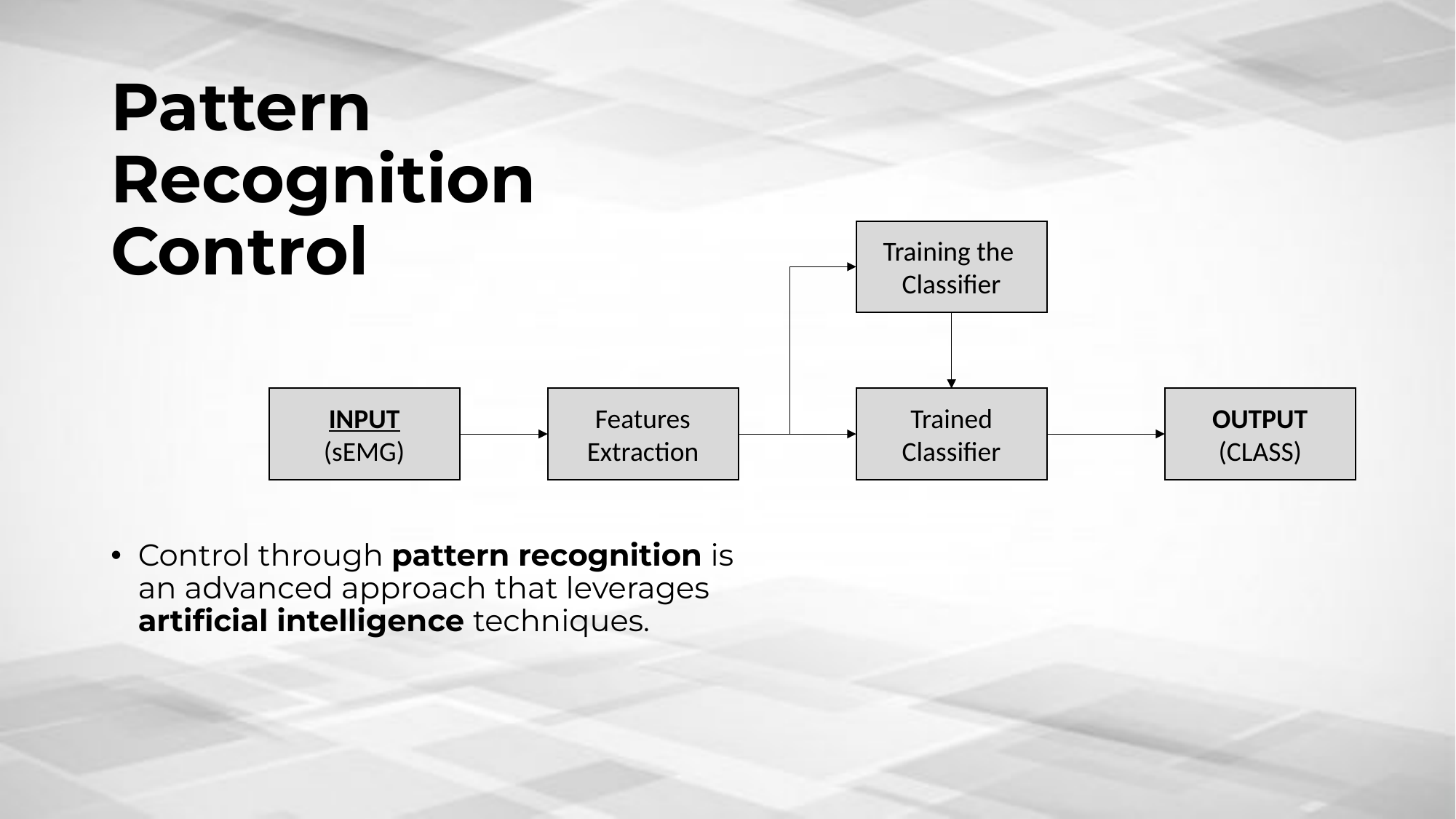

# Pattern  Recognition Control
Training the
Classifier
INPUT
(sEMG)
Features
Extraction
Trained
Classifier
OUTPUT
(CLASS)
Control through pattern recognition is an advanced approach that leverages artificial intelligence techniques.